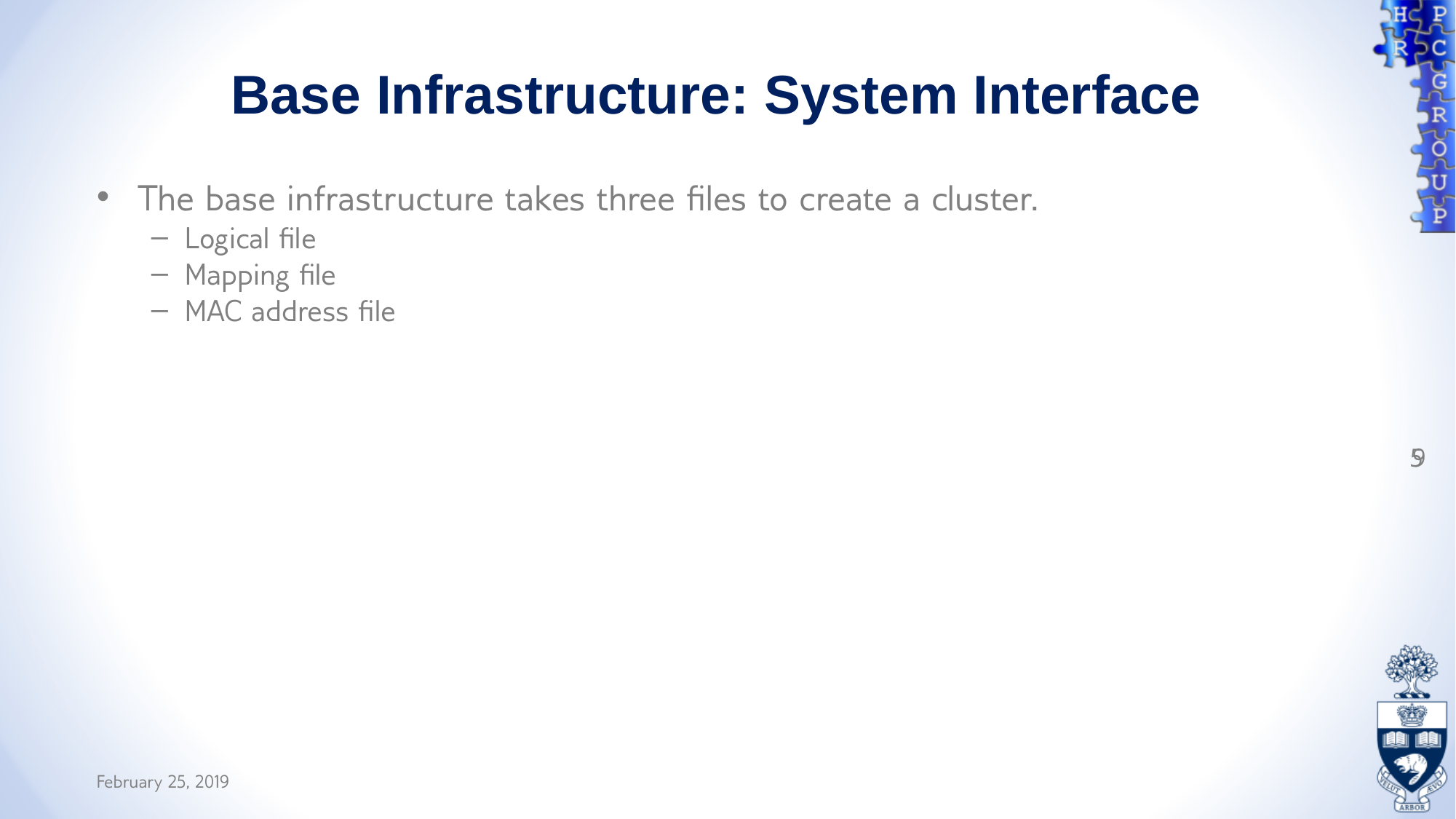

# Base Infrastructure: System Interface
The base infrastructure takes three files to create a cluster.
Logical file
Mapping file
MAC address file

59
February 25, 2019